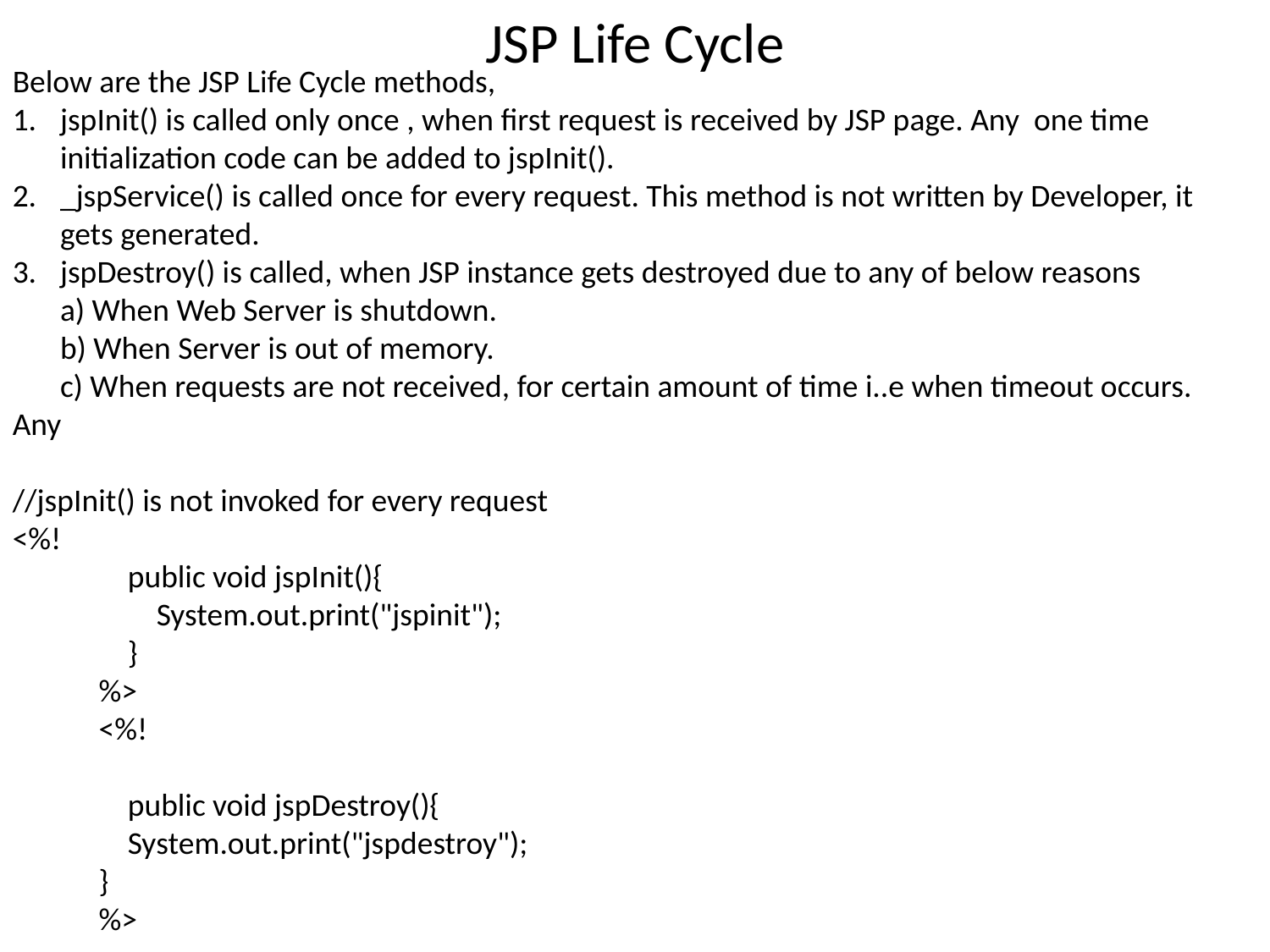

JSP Life Cycle
Below are the JSP Life Cycle methods,
jspInit() is called only once , when first request is received by JSP page. Any  one time initialization code can be added to jspInit().
_jspService() is called once for every request. This method is not written by Developer, it  gets generated.
jspDestroy() is called, when JSP instance gets destroyed due to any of below reasons
	a) When Web Server is shutdown.
	b) When Server is out of memory.
	c) When requests are not received, for certain amount of time i..e when timeout occurs.
Any

//jspInit() is not invoked for every request
<%!
                public void jspInit(){
                    System.out.print("jspinit");
                }
            %>
            <%!

                public void jspDestroy(){
                System.out.print("jspdestroy");
            }
            %>